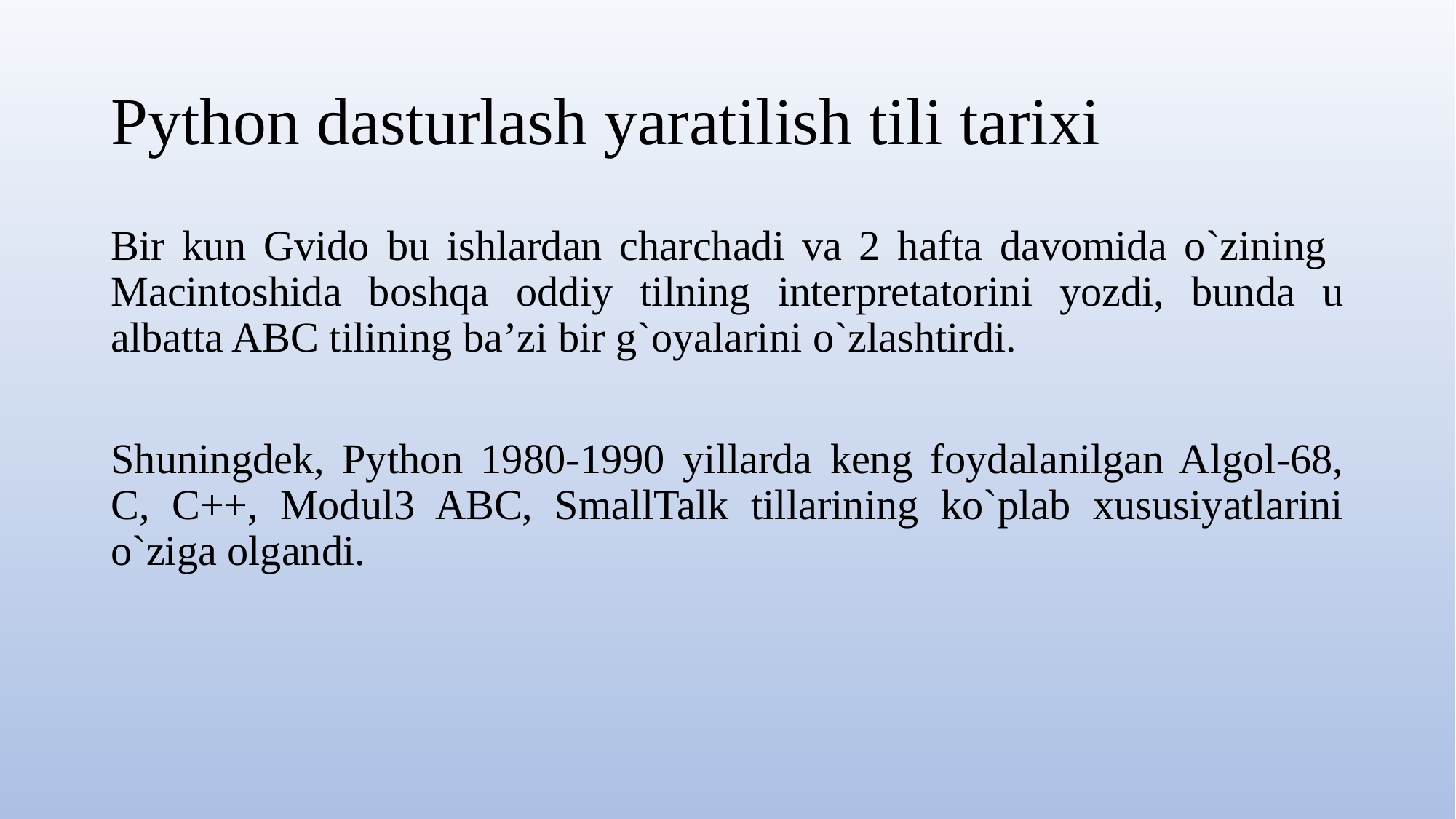

# Python dasturlash yaratilish tili tarixi
Bir kun Gvido bu ishlardan charchadi va 2 hafta davomida o`zining  Macintoshida boshqa oddiy tilning interpretatorini yozdi, bunda u albatta ABC tilining ba’zi bir g`oyalarini o`zlashtirdi.

Shuningdek, Python 1980-1990 yillarda keng foydalanilgan Algol-68, C, C++, Modul3 ABC, SmallTalk tillarining ko`plab xususiyatlarini o`ziga olgandi.